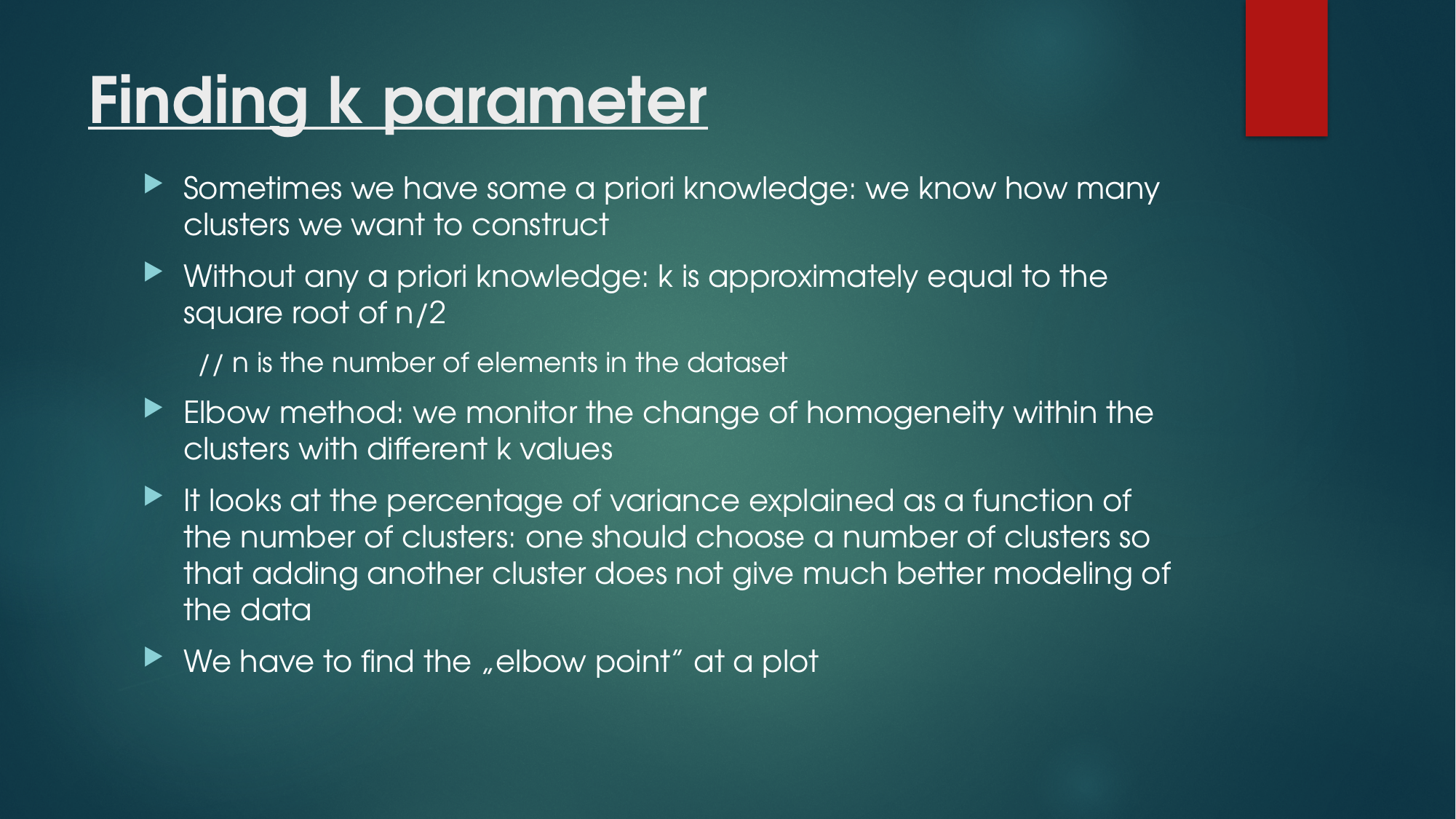

# Finding k parameter
Sometimes we have some a priori knowledge: we know how many clusters we want to construct
Without any a priori knowledge: k is approximately equal to the square root of n/2
// n is the number of elements in the dataset
Elbow method: we monitor the change of homogeneity within the clusters with different k values
It looks at the percentage of variance explained as a function of the number of clusters: one should choose a number of clusters so that adding another cluster does not give much better modeling of the data
We have to find the „elbow point” at a plot